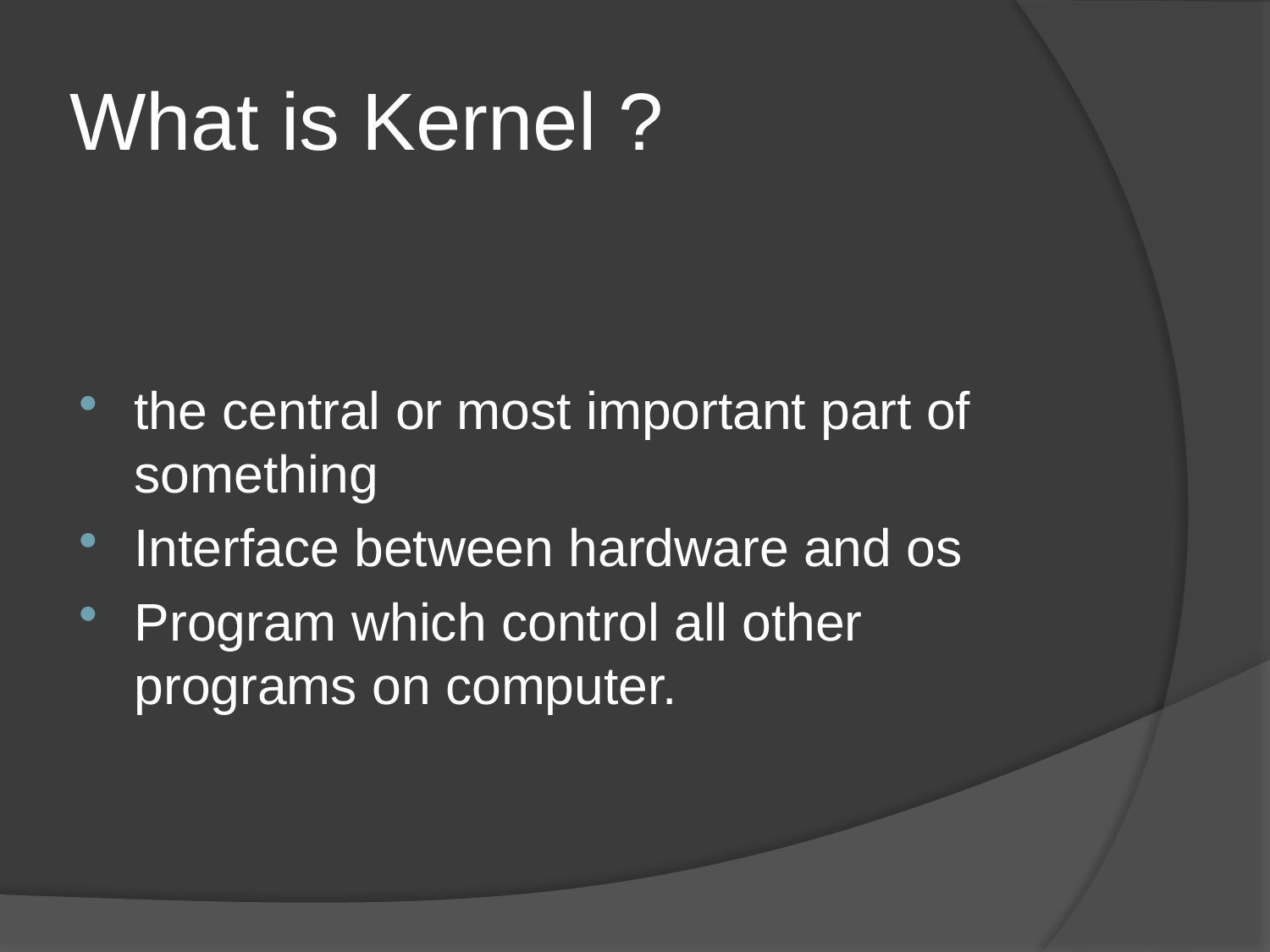

# What is Kernel ?

the central or most important part of something
Interface between hardware and os
Program which control all other programs on computer.